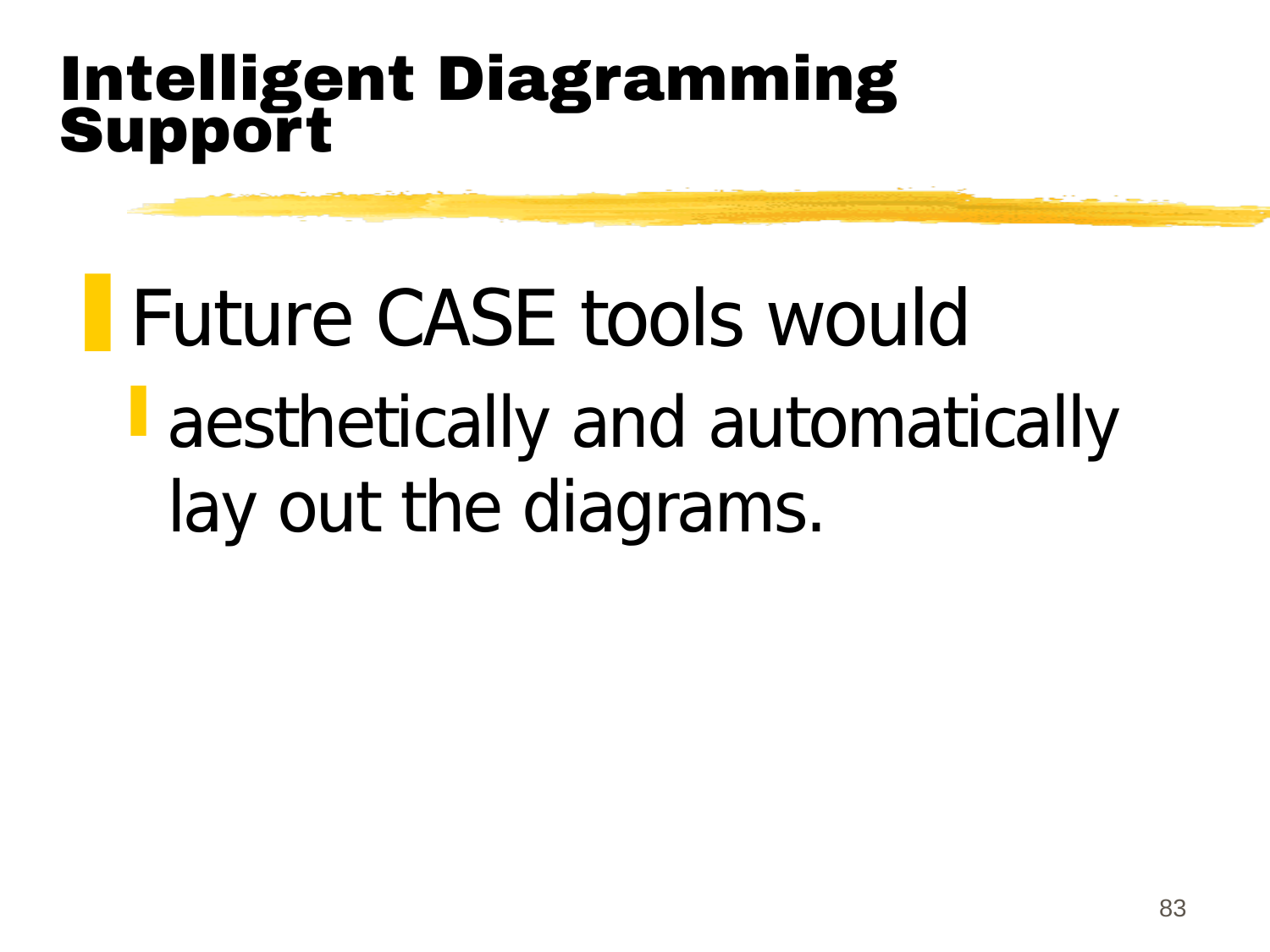

# Intelligent Diagramming Support
Future CASE tools would
aesthetically and automatically lay out the diagrams.
83